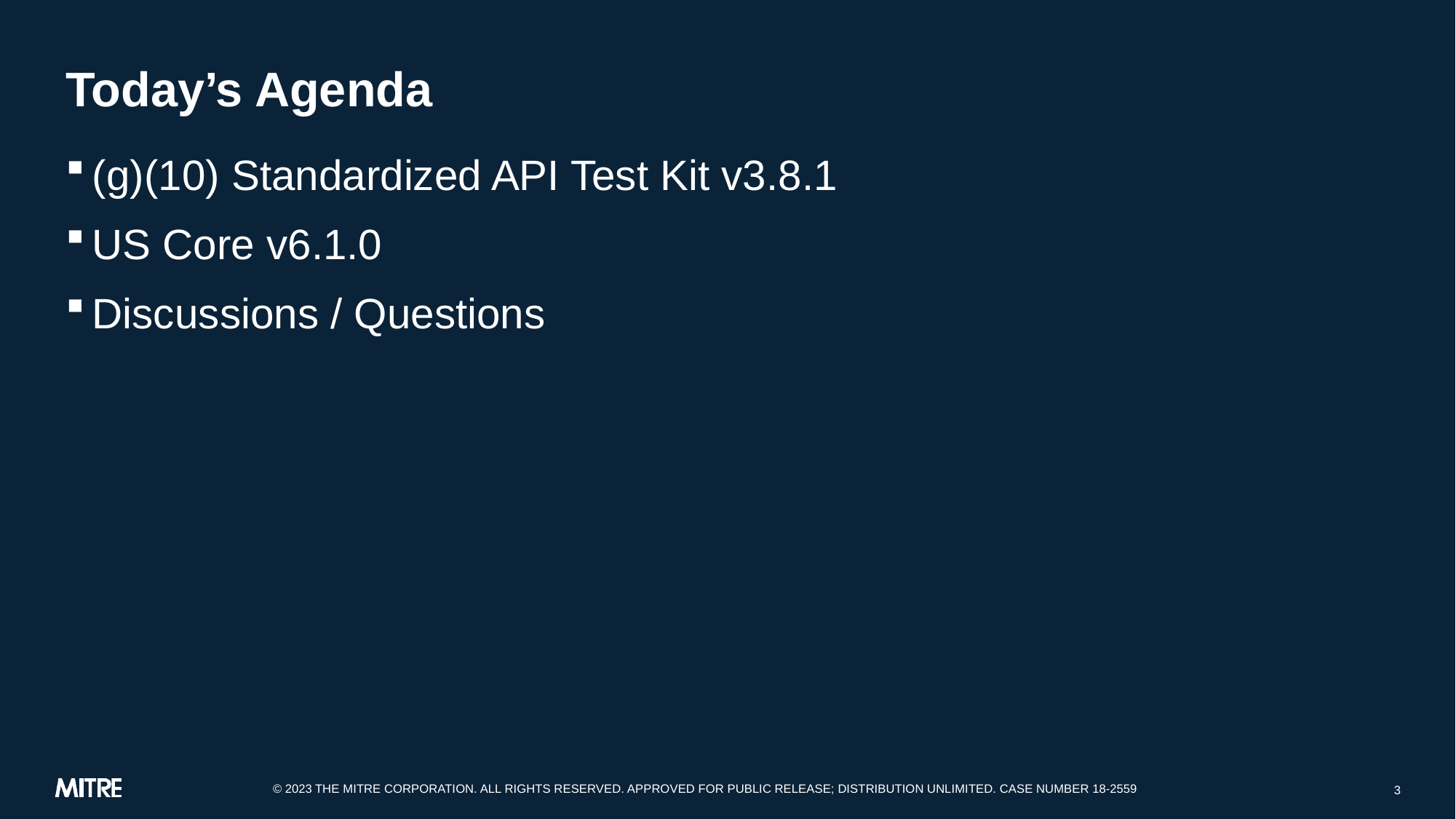

# Today’s Agenda
(g)(10) Standardized API Test Kit v3.8.1
US Core v6.1.0
Discussions / Questions

3